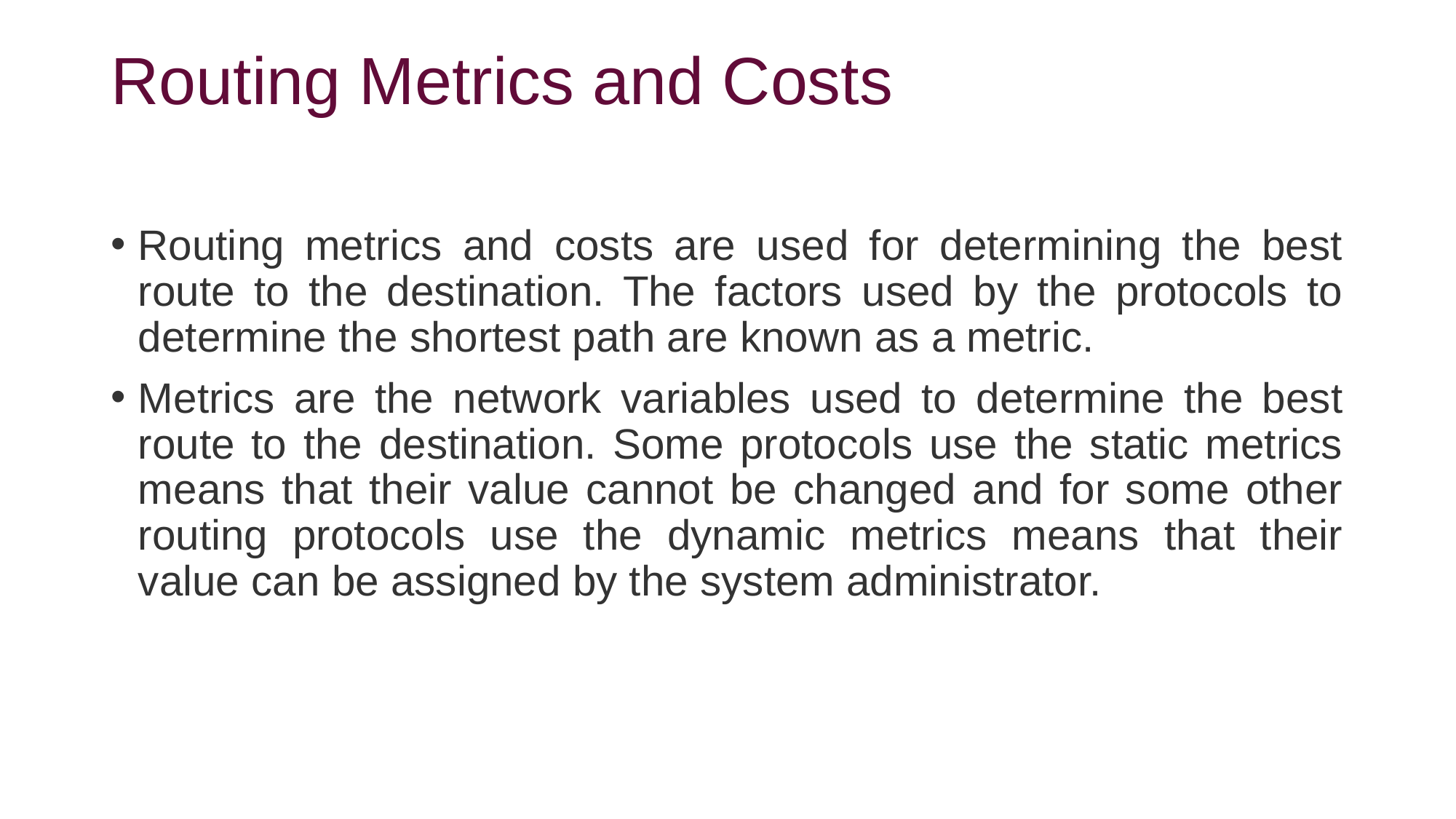

# Routing Metrics and Costs
Routing metrics and costs are used for determining the best route to the destination. The factors used by the protocols to determine the shortest path are known as a metric.
Metrics are the network variables used to determine the best route to the destination. Some protocols use the static metrics means that their value cannot be changed and for some other routing protocols use the dynamic metrics means that their value can be assigned by the system administrator.